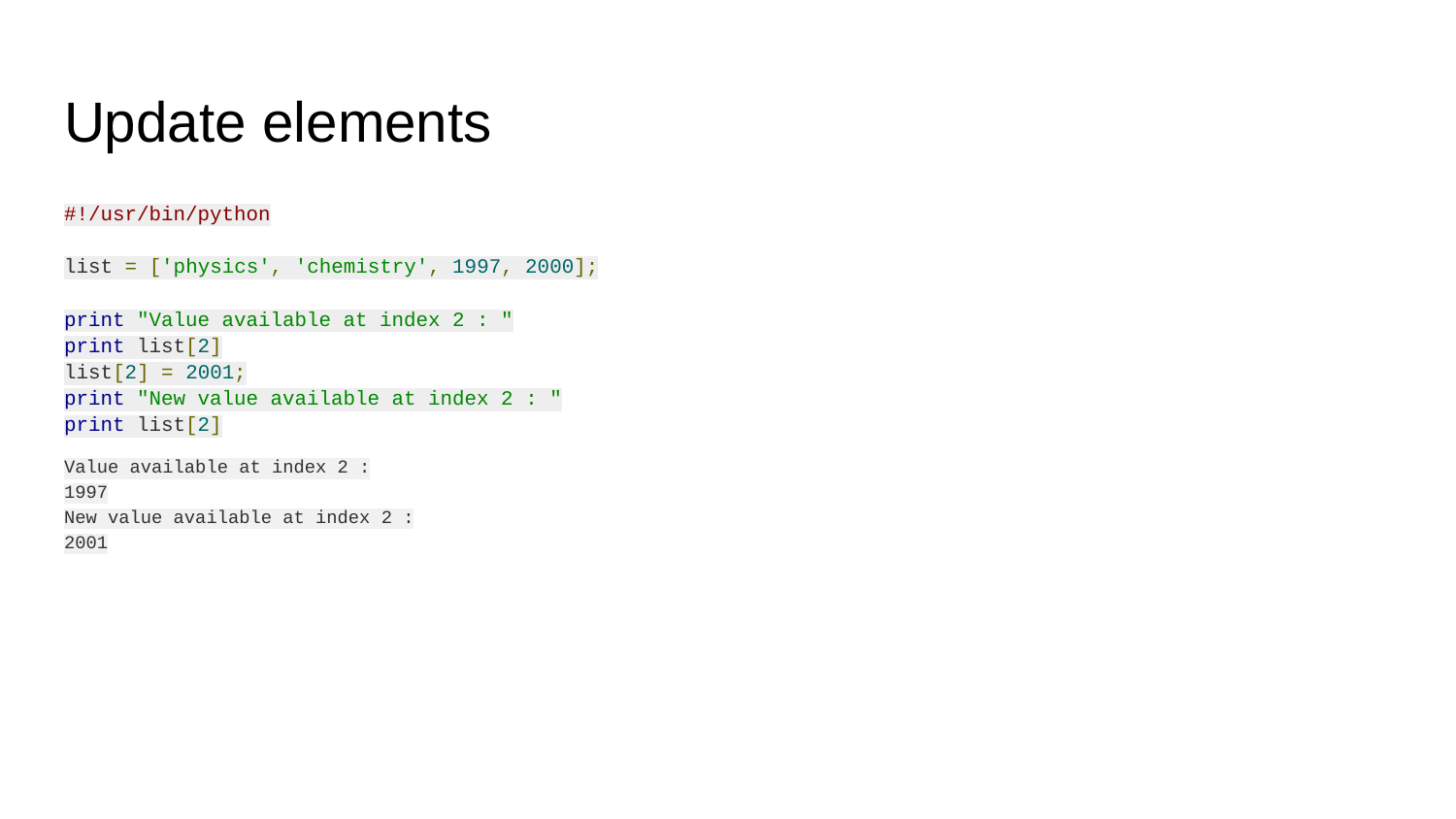

# Update elements
#!/usr/bin/python
list = ['physics', 'chemistry', 1997, 2000];
print "Value available at index 2 : "
print list[2]
list[2] = 2001;
print "New value available at index 2 : "
print list[2]
Value available at index 2 :
1997
New value available at index 2 :
2001